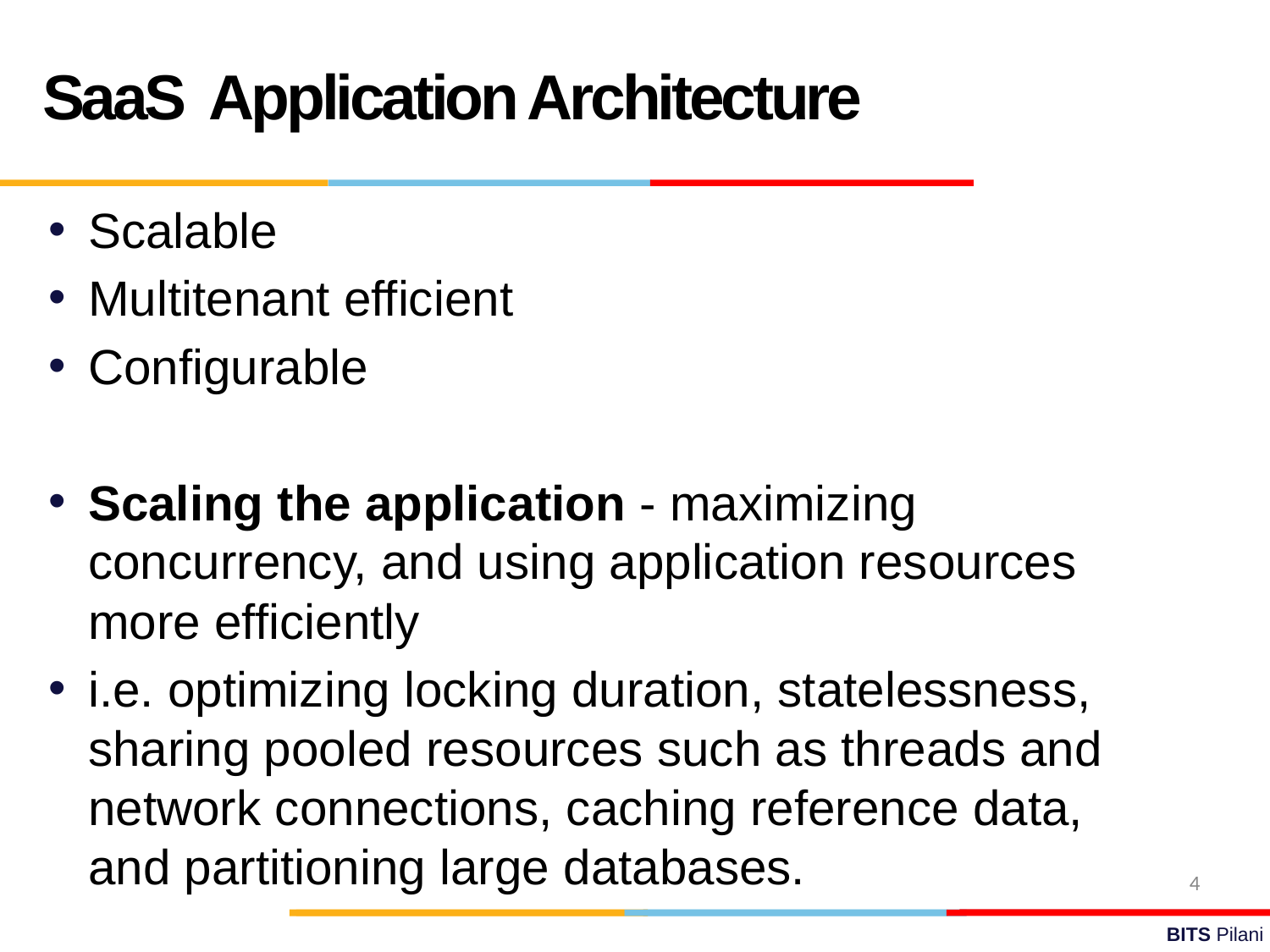

SaaS  Application Architecture
Scalable
Multitenant efficient
Configurable

Scaling the application - maximizing concurrency, and using application resources more efficiently
i.e. optimizing locking duration, statelessness, sharing pooled resources such as threads and network connections, caching reference data, and partitioning large databases.
4